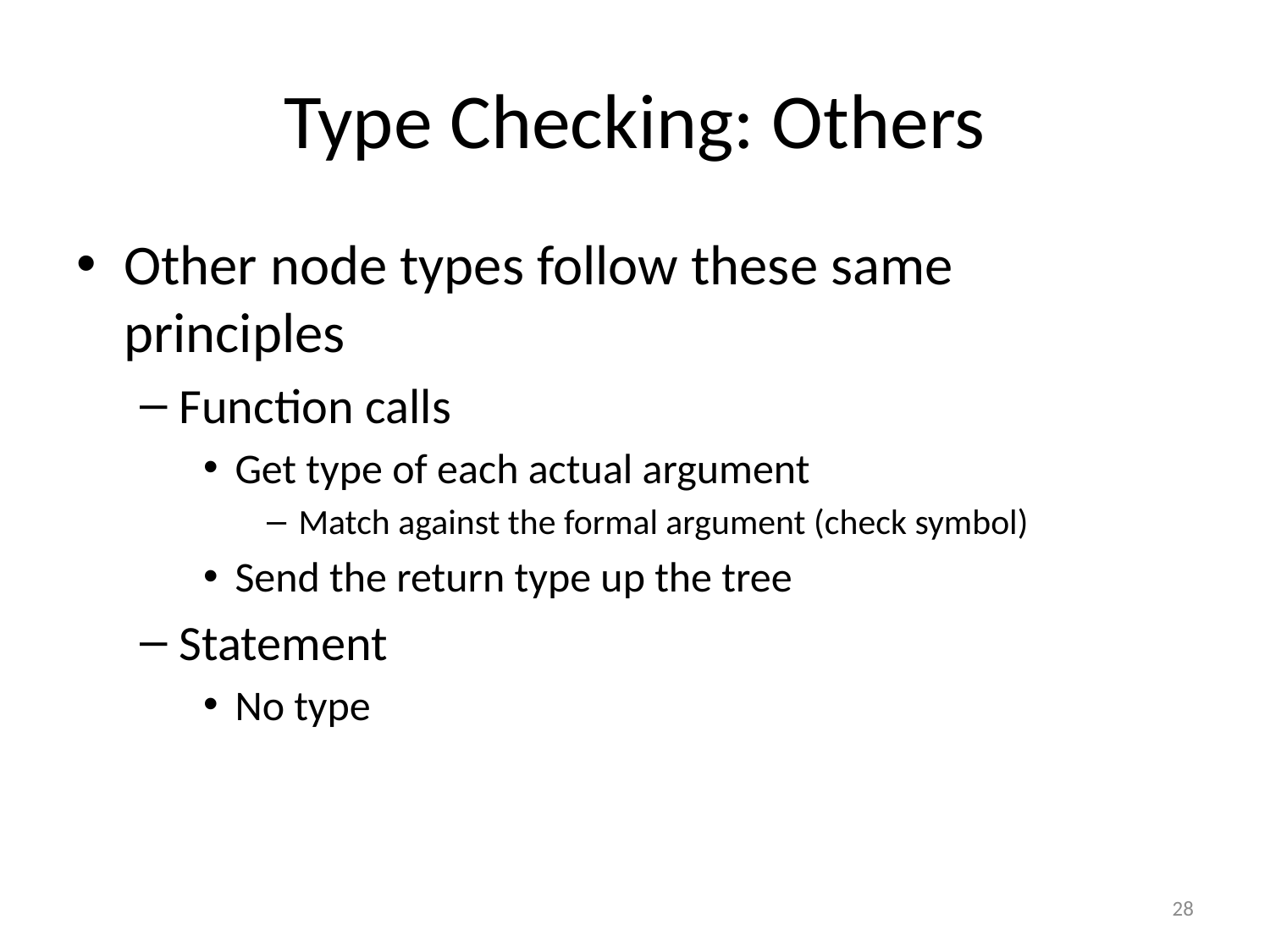

# Type Checking: Others
Other node types follow these same principles
Function calls
Get type of each actual argument
Match against the formal argument (check symbol)
Send the return type up the tree
Statement
No type
28